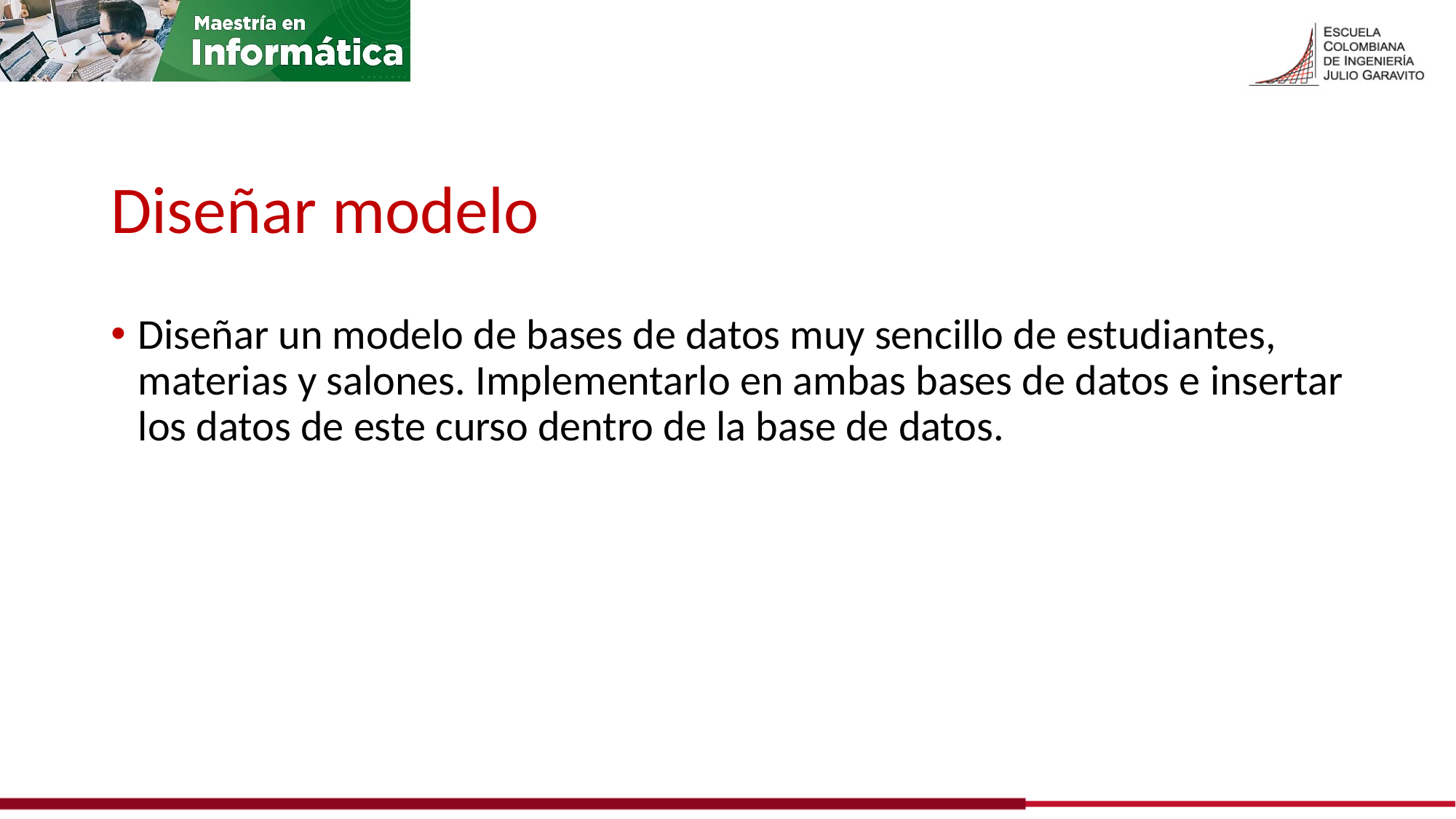

# Diseñar modelo
Diseñar un modelo de bases de datos muy sencillo de estudiantes, materias y salones. Implementarlo en ambas bases de datos e insertar los datos de este curso dentro de la base de datos.